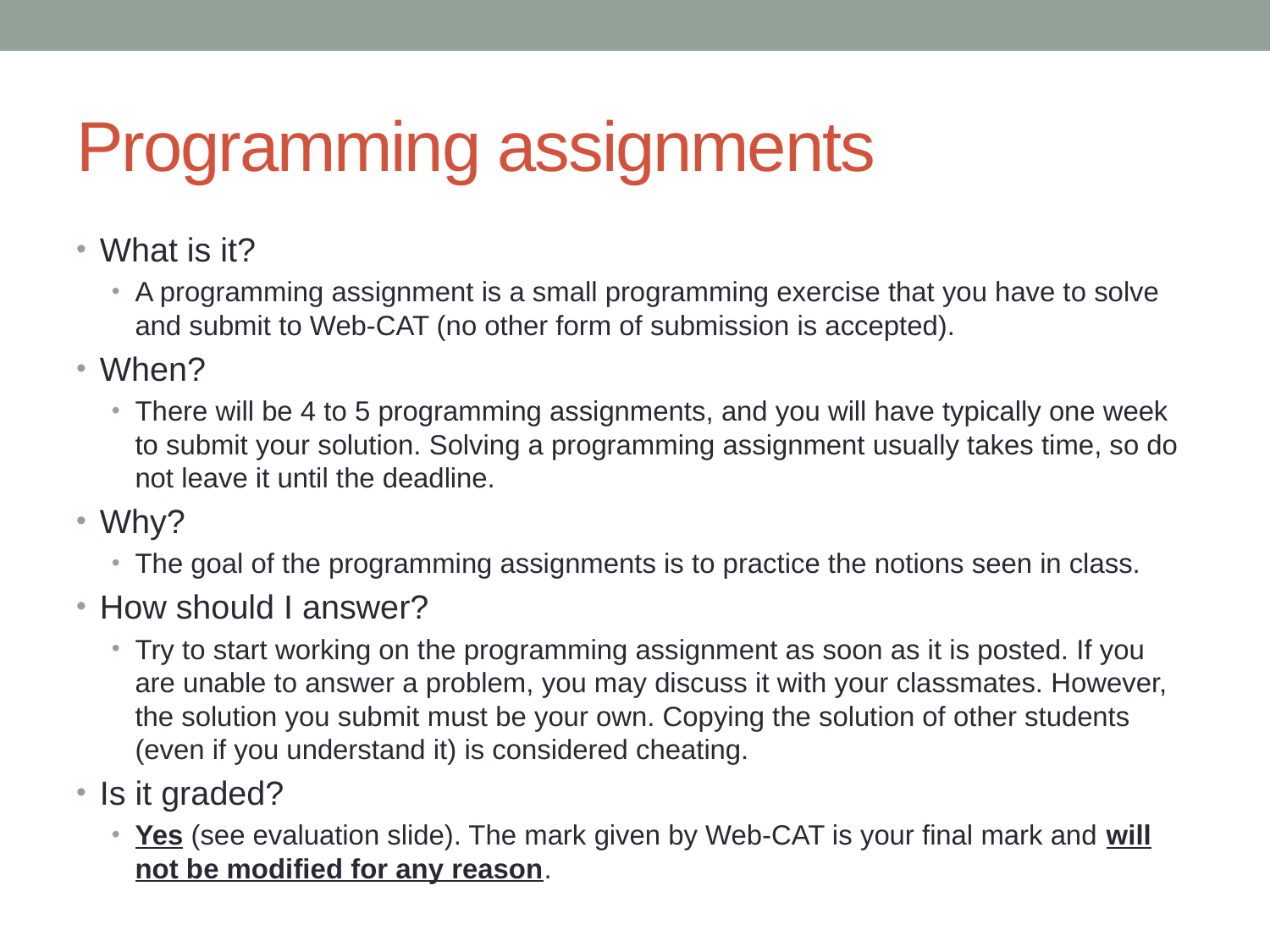

# Programming assignments
What is it?
A programming assignment is a small programming exercise that you have to solve and submit to Web-CAT (no other form of submission is accepted).
When?
There will be 4 to 5 programming assignments, and you will have typically one week to submit your solution. Solving a programming assignment usually takes time, so do not leave it until the deadline.
Why?
The goal of the programming assignments is to practice the notions seen in class.
How should I answer?
Try to start working on the programming assignment as soon as it is posted. If you are unable to answer a problem, you may discuss it with your classmates. However, the solution you submit must be your own. Copying the solution of other students (even if you understand it) is considered cheating.
Is it graded?
Yes (see evaluation slide). The mark given by Web-CAT is your final mark and will not be modified for any reason.